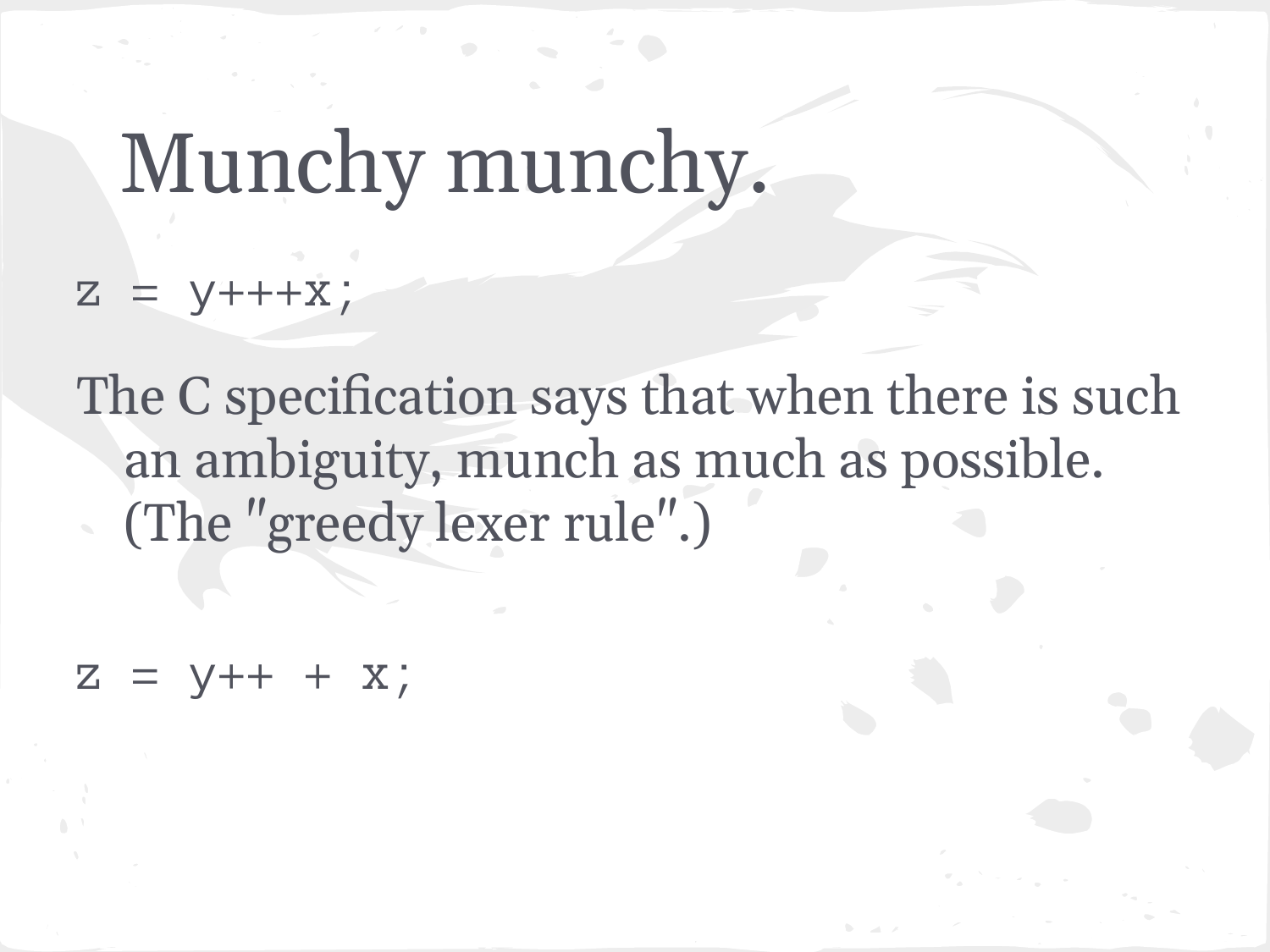

# Munchy munchy.
z = y+++x;
The C specification says that when there is such an ambiguity, munch as much as possible. (The "greedy lexer rule".)

z = y++ + x;